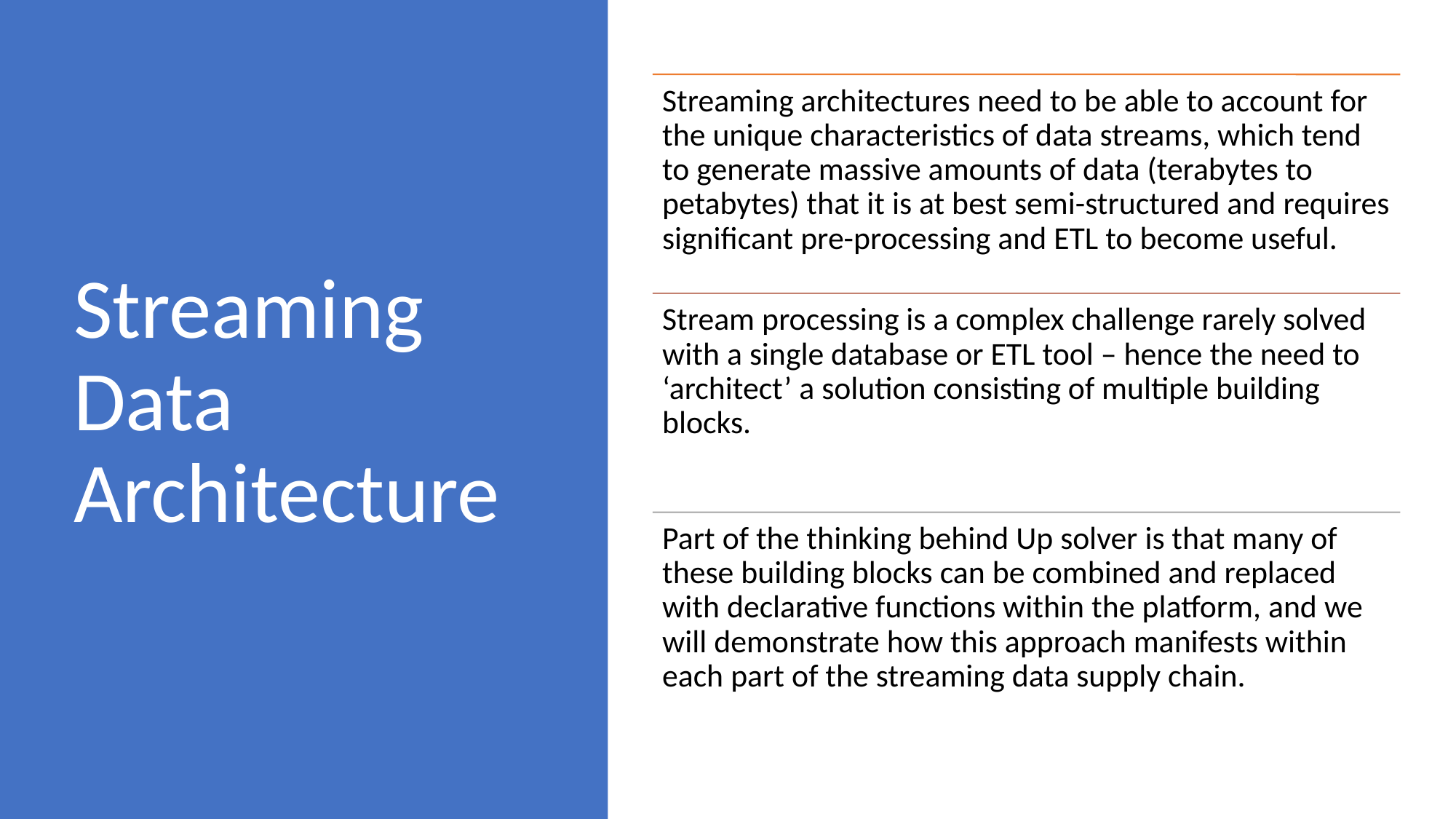

# Streaming Data Architecture
Streaming architectures need to be able to account for the unique characteristics of data streams, which tend to generate massive amounts of data (terabytes to petabytes) that it is at best semi-structured and requires significant pre-processing and ETL to become useful.
Stream processing is a complex challenge rarely solved with a single database or ETL tool – hence the need to ‘architect’ a solution consisting of multiple building blocks.
Part of the thinking behind Up solver is that many of these building blocks can be combined and replaced with declarative functions within the platform, and we will demonstrate how this approach manifests within each part of the streaming data supply chain.